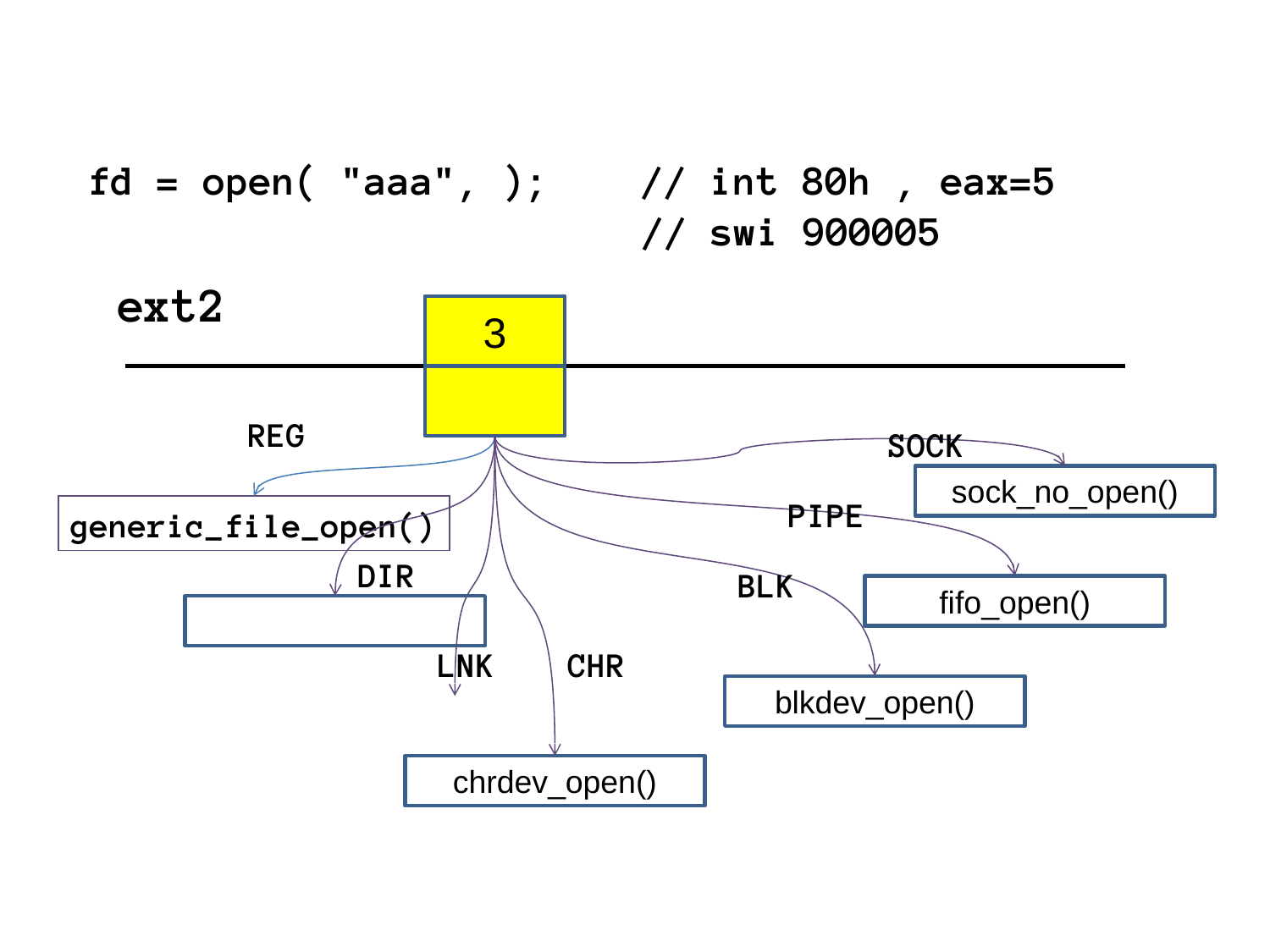

fd = open( "aaa", );    // int 80h , eax=5
                        // swi 900005
ext2
3

REG
SOCK
sock_no_open()
PIPE
generic_file_open()
DIR
BLK
fifo_open()

LNK
CHR
blkdev_open()
chrdev_open()